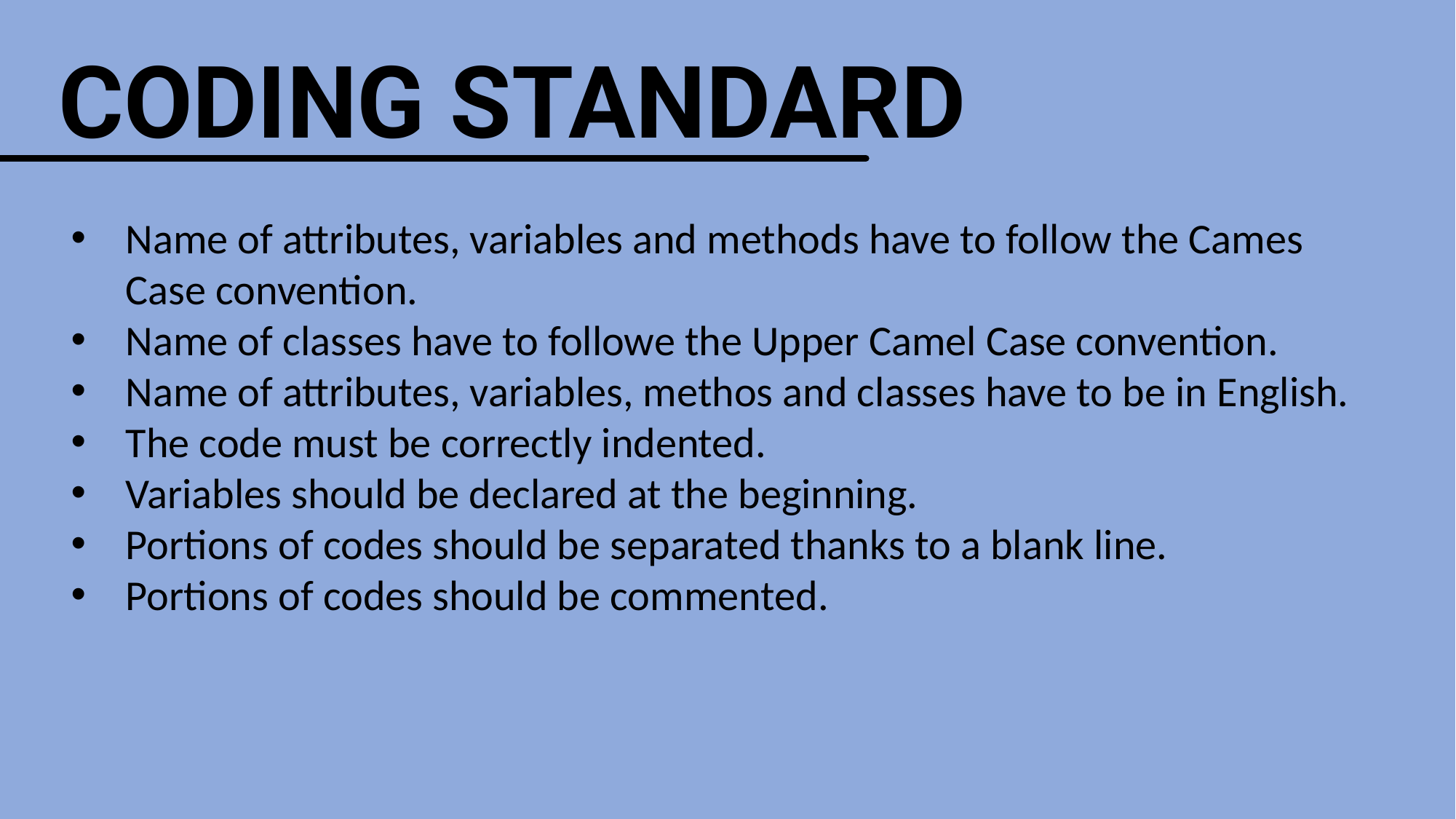

TOOLS
DEFINITION OF DONE
CODING STANDARD
Name of attributes, variables and methods have to follow the Cames Case convention.
Name of classes have to followe the Upper Camel Case convention.
Name of attributes, variables, methos and classes have to be in English.
The code must be correctly indented.
Variables should be declared at the beginning.
Portions of codes should be separated thanks to a blank line.
Portions of codes should be commented.